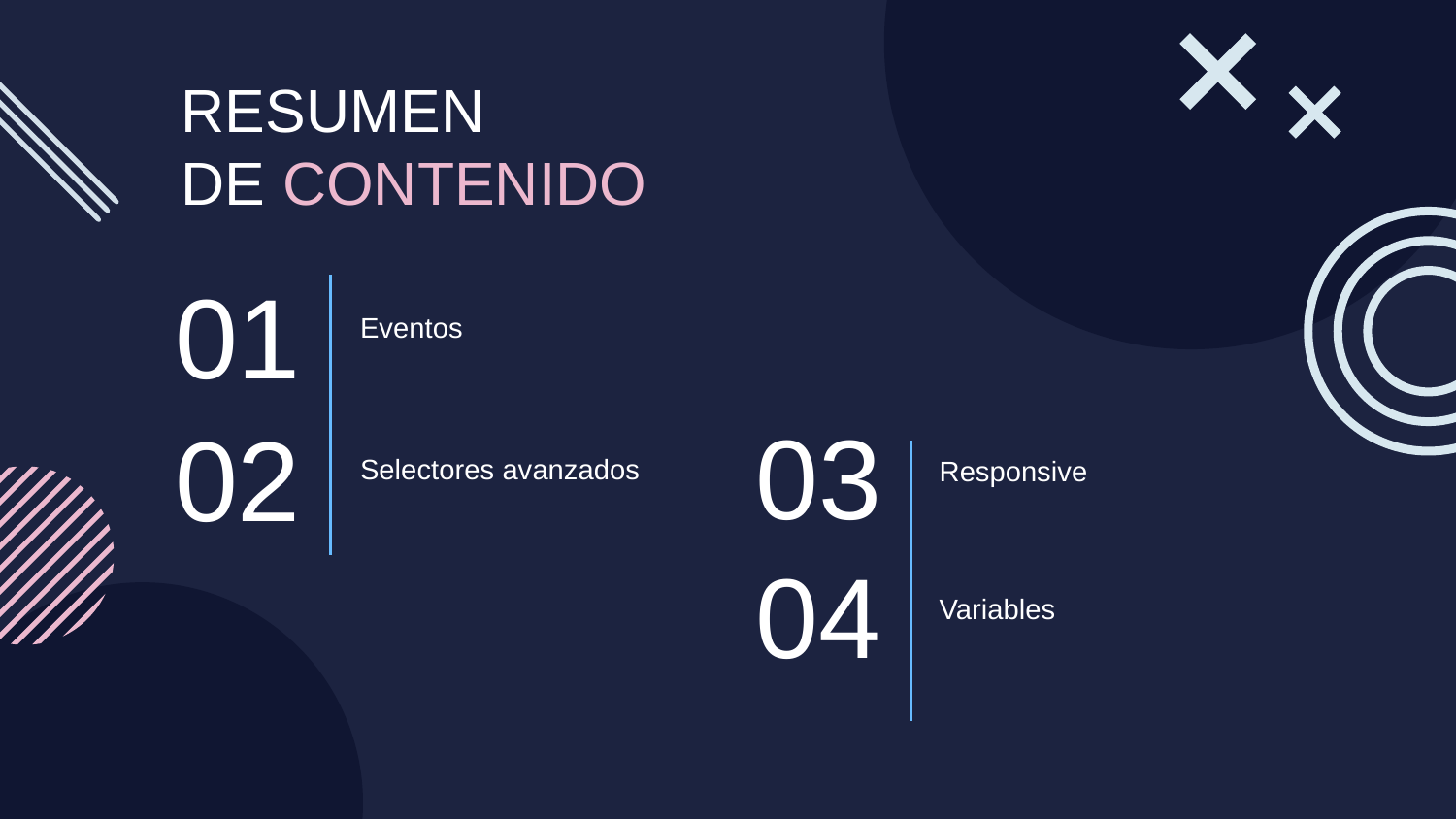

RESUMEN
DE CONTENIDO

Eventos
# 01
Selectores avanzados

Responsive
03
02

Variables

04